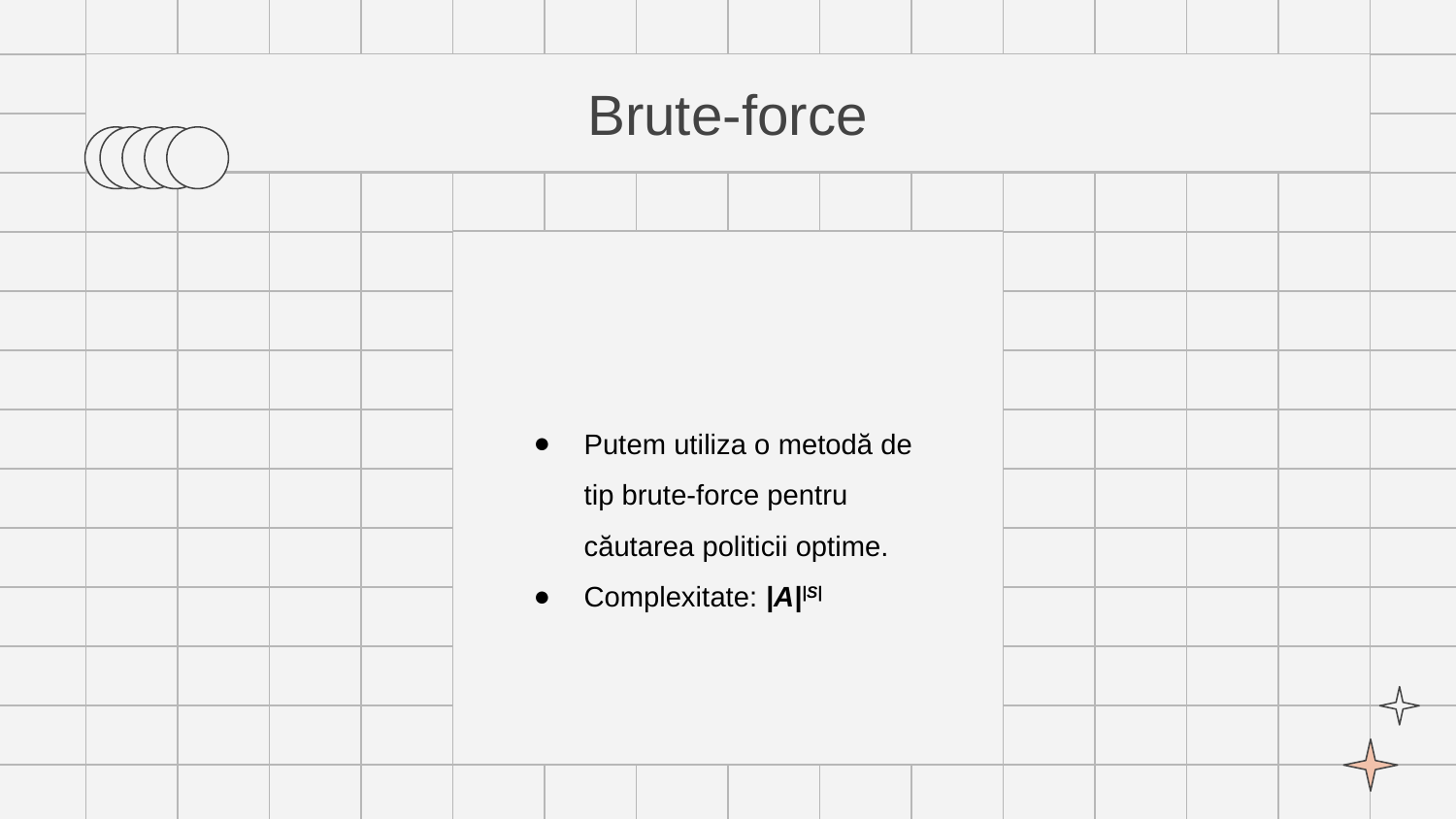

# Brute-force

Putem utiliza o metodă de tip brute-force pentru căutarea politicii optime.
Complexitate: |A||S|